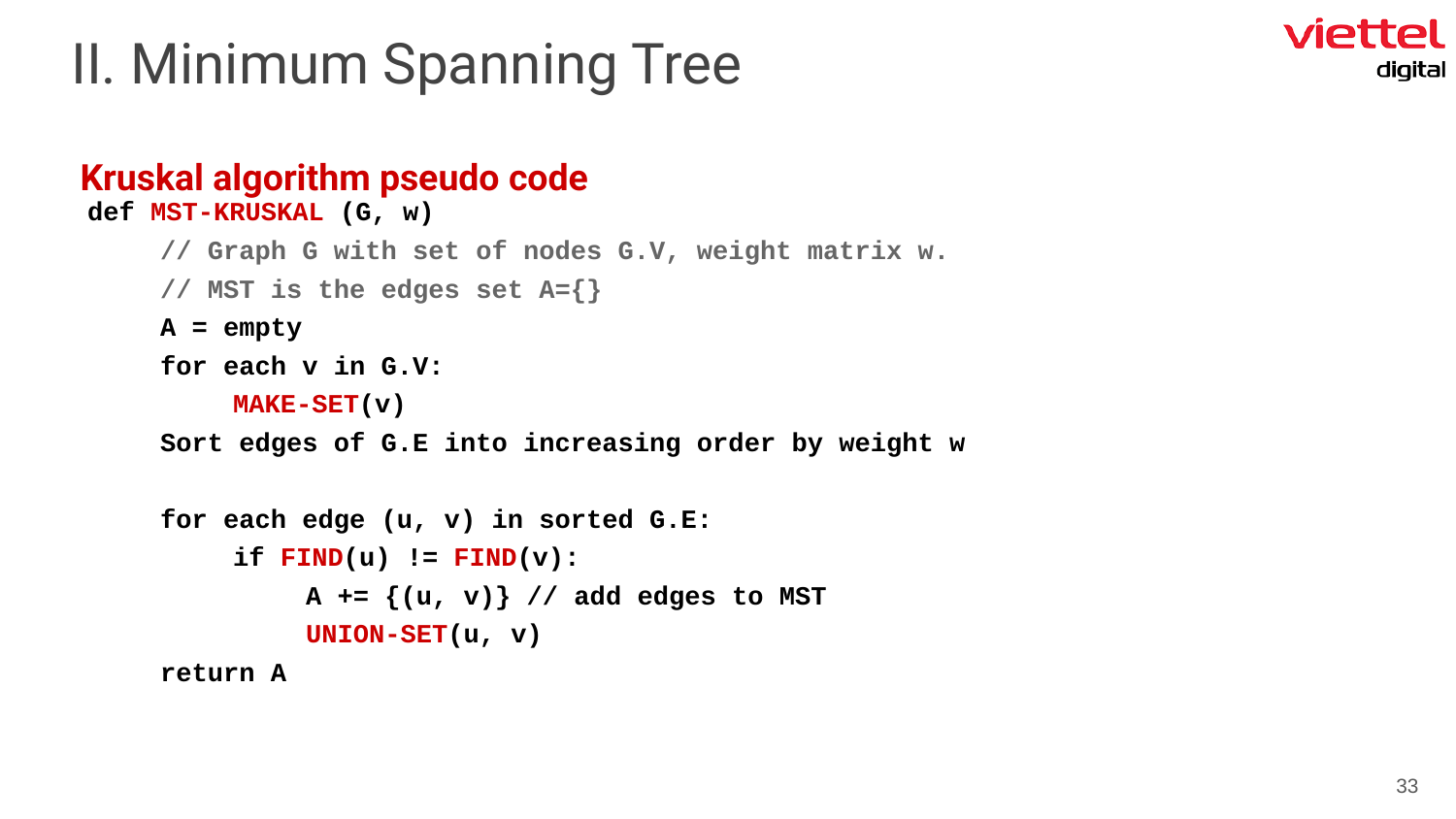

II. Minimum Spanning Tree
Kruskal algorithm pseudo code
def MST-KRUSKAL (G, w)
// Graph G with set of nodes G.V, weight matrix w.
// MST is the edges set A={}
A = empty
for each v in G.V:
MAKE-SET(v)
Sort edges of G.E into increasing order by weight w

for each edge (u, v) in sorted G.E:
if FIND(u) != FIND(v):
A += {(u, v)} // add edges to MST
UNION-SET(u, v)
return A

33